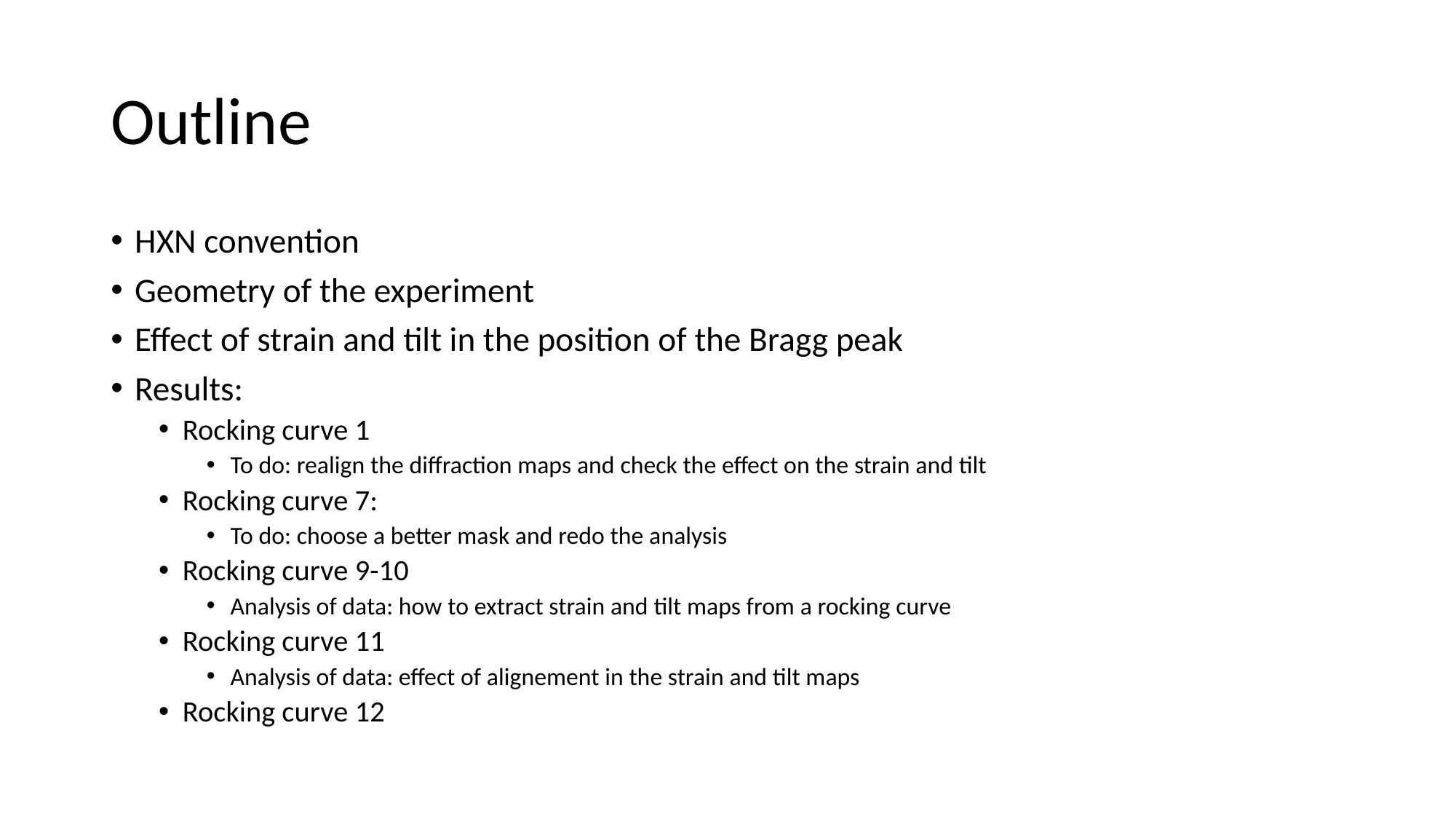

# Outline
HXN convention
Geometry of the experiment
Effect of strain and tilt in the position of the Bragg peak
Results:
Rocking curve 1
To do: realign the diffraction maps and check the effect on the strain and tilt
Rocking curve 7:
To do: choose a better mask and redo the analysis
Rocking curve 9-10
Analysis of data: how to extract strain and tilt maps from a rocking curve
Rocking curve 11
Analysis of data: effect of alignement in the strain and tilt maps
Rocking curve 12